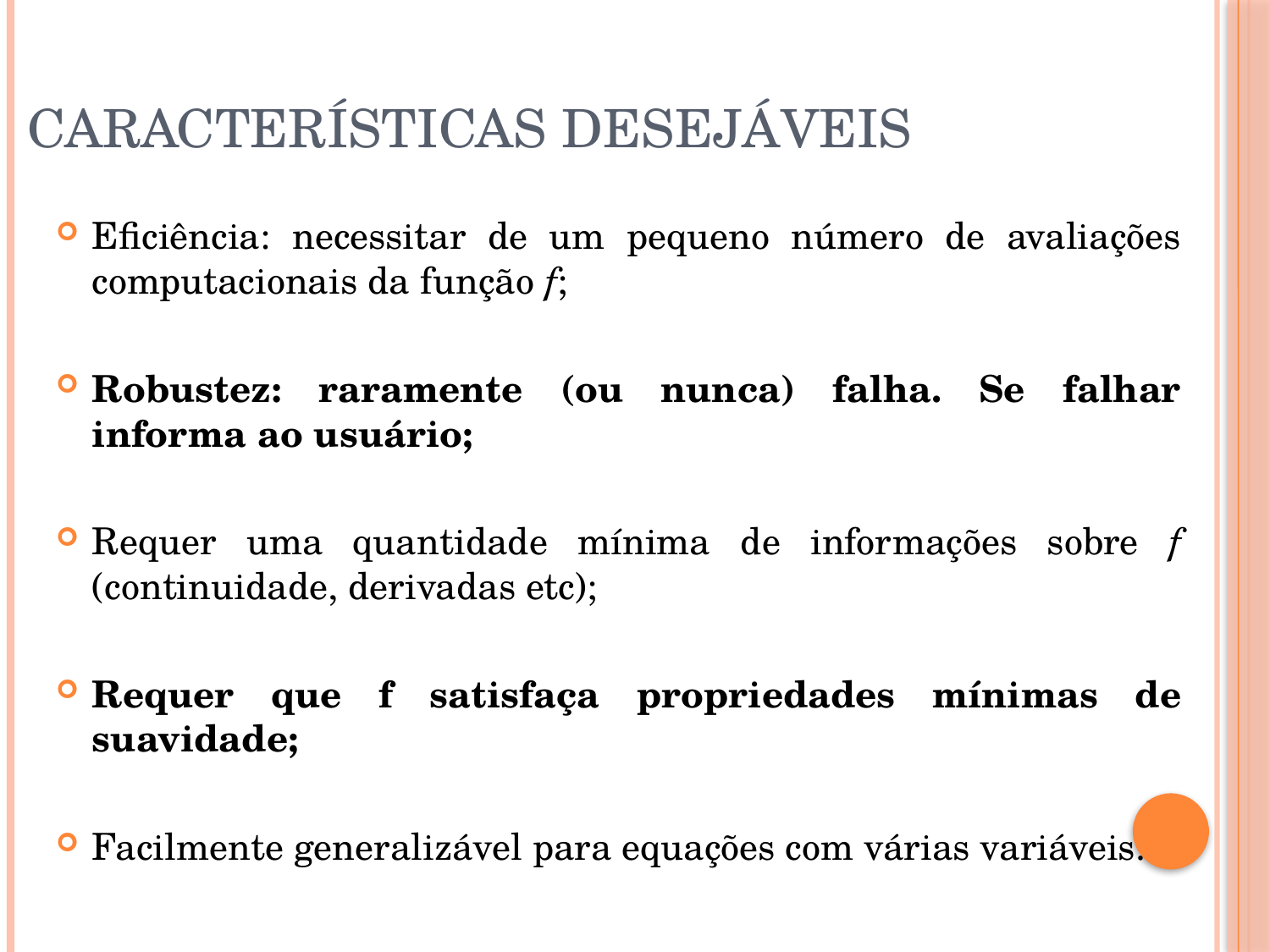

# Características desejáveis
Eficiência: necessitar de um pequeno número de avaliações computacionais da função f;

Robustez: raramente (ou nunca) falha. Se falhar informa ao usuário;

Requer uma quantidade mínima de informações sobre f (continuidade, derivadas etc);

Requer que f satisfaça propriedades mínimas de suavidade;

Facilmente generalizável para equações com várias variáveis.